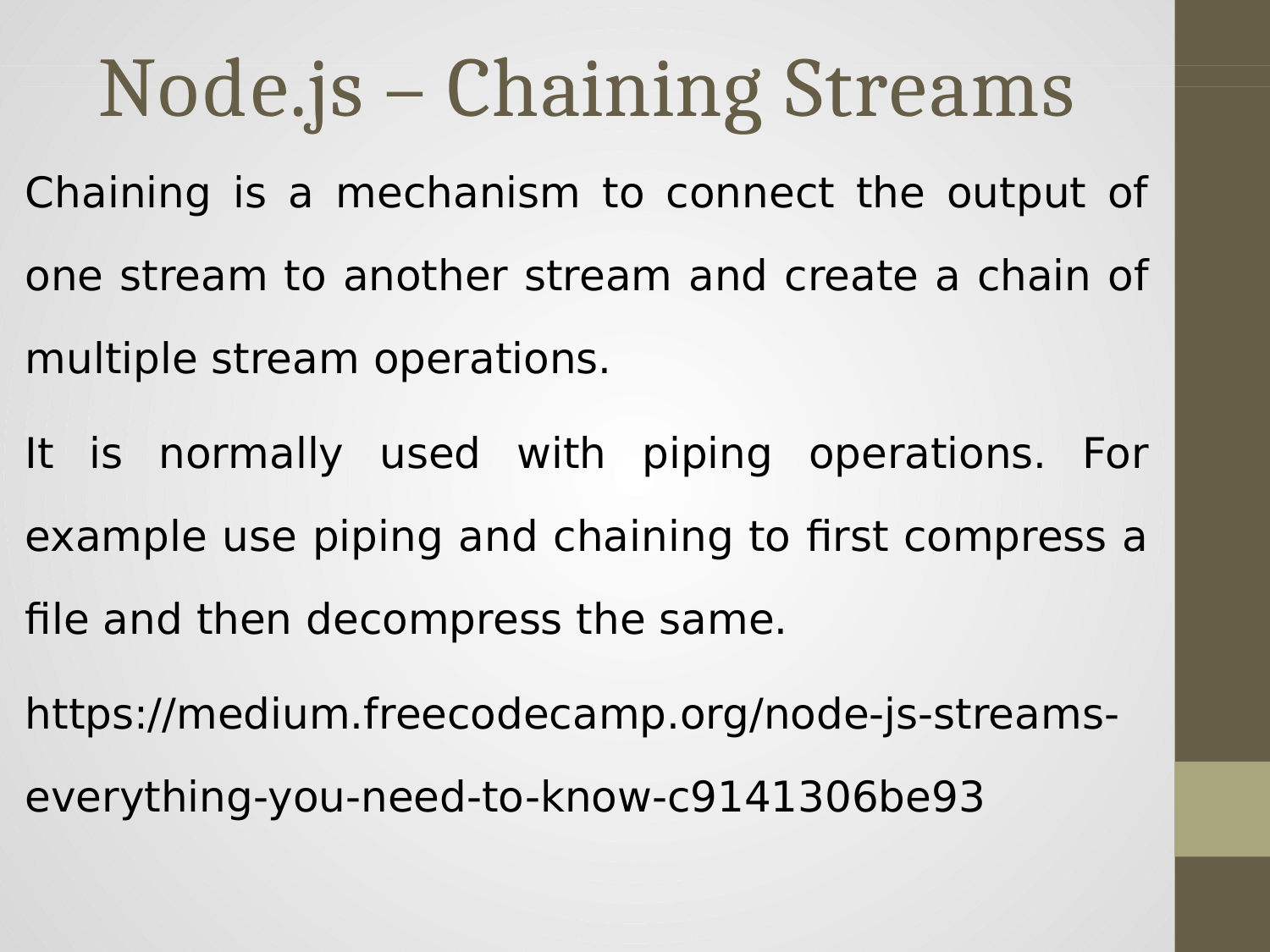

# Node.js – Chaining Streams

Chaining is a mechanism to connect the output of one stream to another stream and create a chain of multiple stream operations.
It is normally used with piping operations. For example use piping and chaining to first compress a file and then decompress the same.
https://medium.freecodecamp.org/node-js-streams-everything-you-need-to-know-c9141306be93